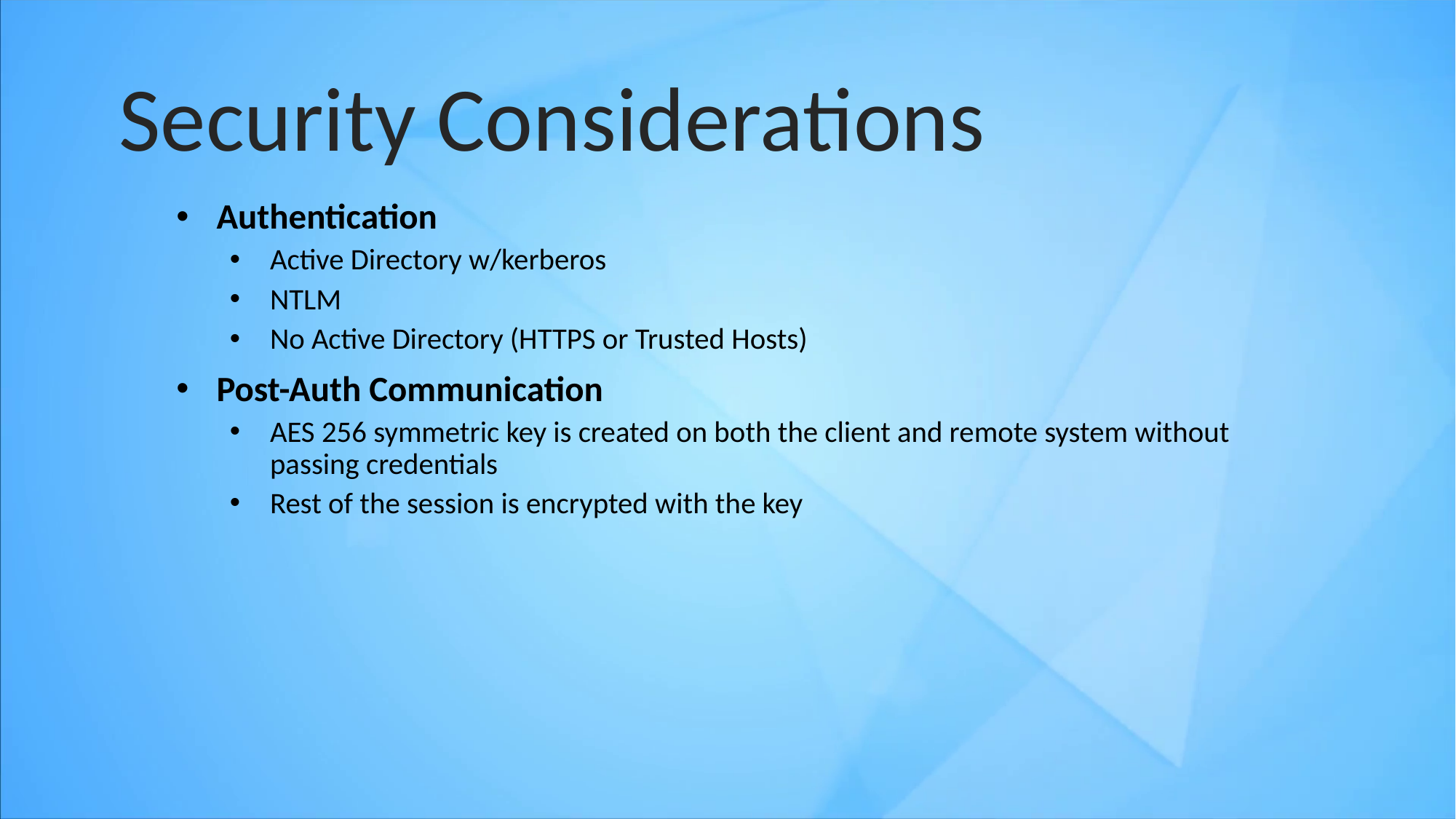

# Security Considerations
Authentication
Active Directory w/kerberos
NTLM
No Active Directory (HTTPS or Trusted Hosts)
Post-Auth Communication
AES 256 symmetric key is created on both the client and remote system without passing credentials
Rest of the session is encrypted with the key